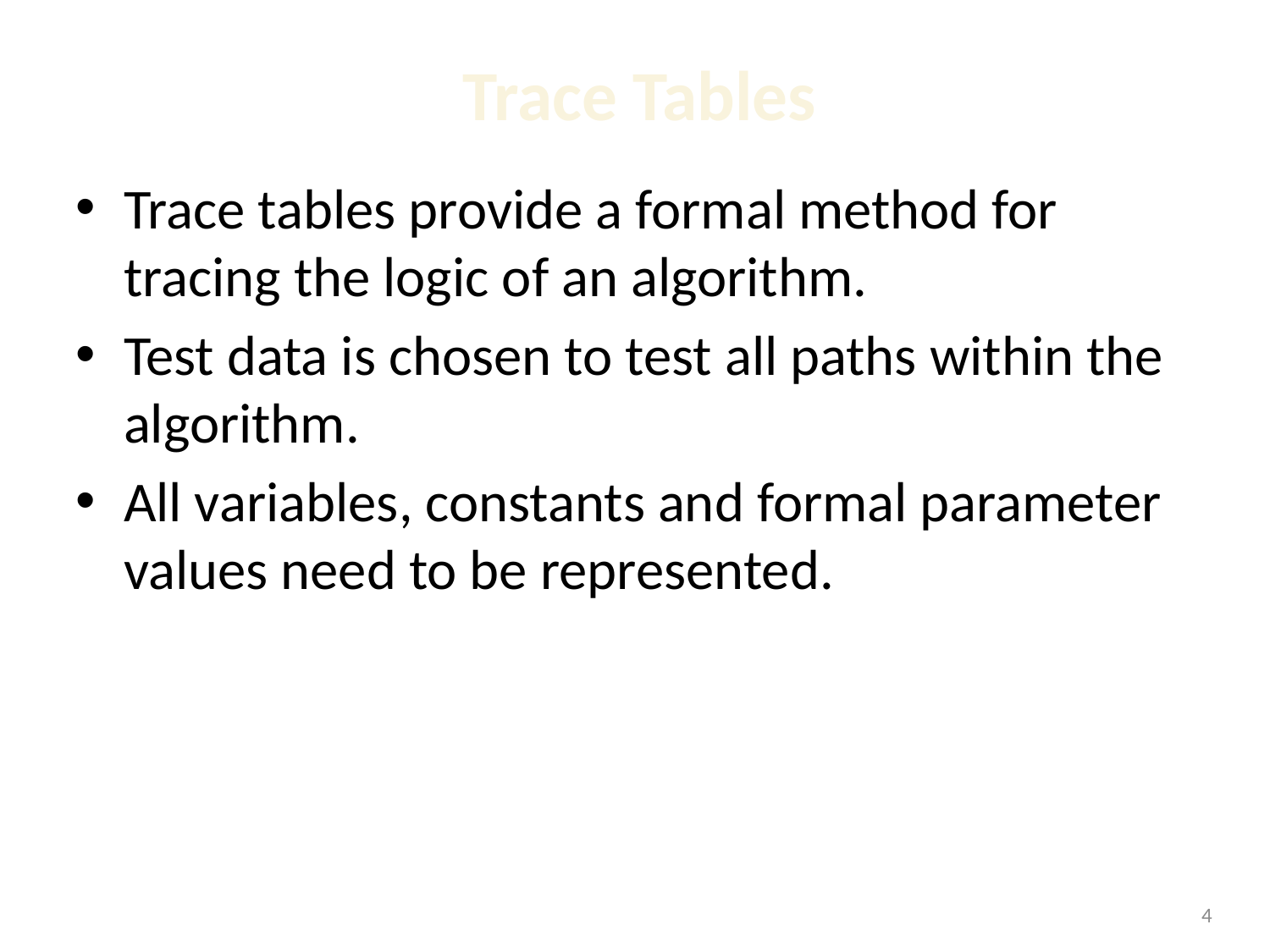

# Trace Tables
Trace tables provide a formal method for tracing the logic of an algorithm.
Test data is chosen to test all paths within the algorithm.
All variables, constants and formal parameter values need to be represented.
4